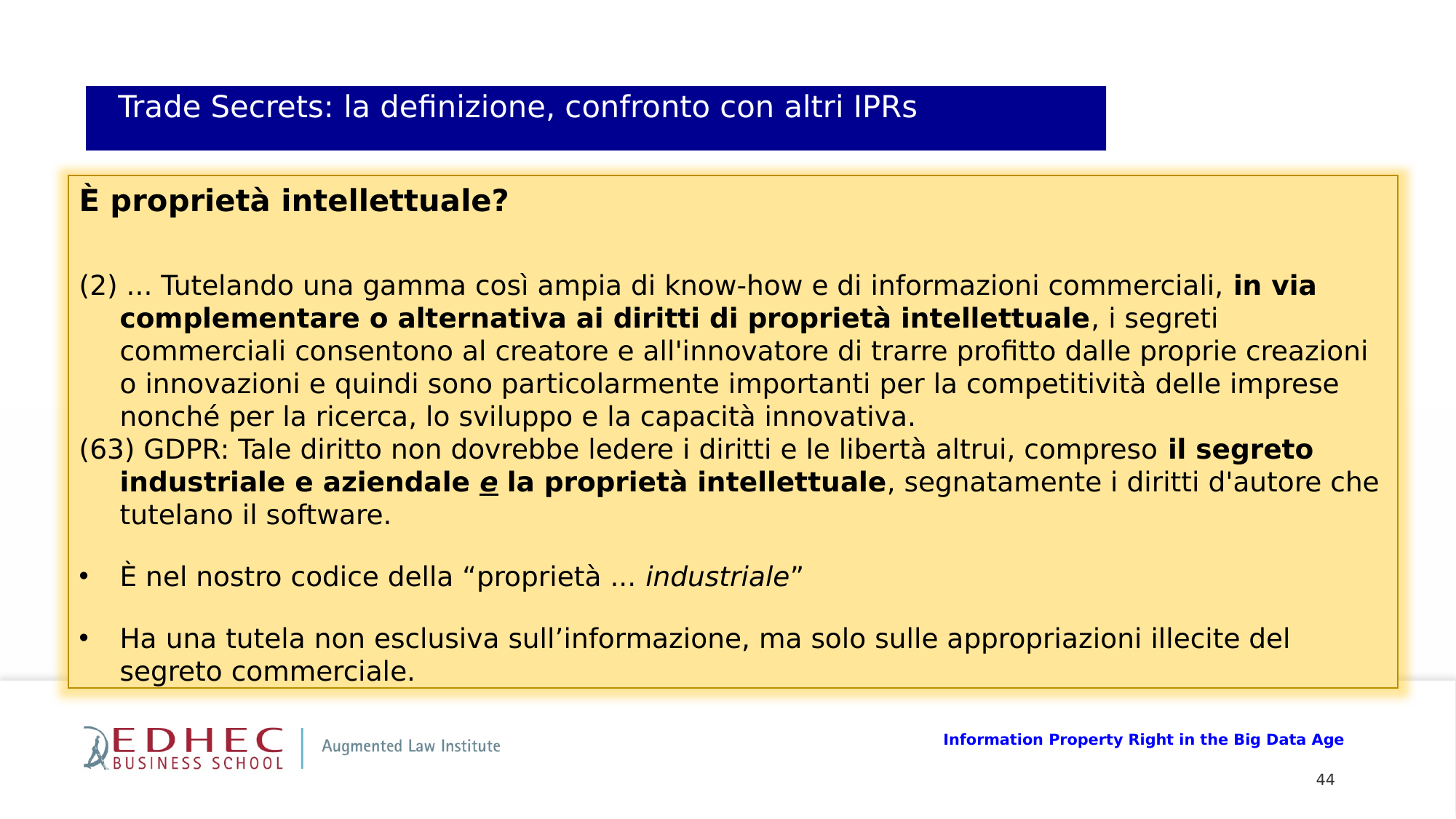

Trade Secrets: la definizione, confronto con altri IPRs
È proprietà intellettuale?

(2) ... Tutelando una gamma così ampia di know-how e di informazioni commerciali, in via complementare o alternativa ai diritti di proprietà intellettuale, i segreti commerciali consentono al creatore e all'innovatore di trarre profitto dalle proprie creazioni o innovazioni e quindi sono particolarmente importanti per la competitività delle imprese nonché per la ricerca, lo sviluppo e la capacità innovativa.
(63) GDPR: Tale diritto non dovrebbe ledere i diritti e le libertà altrui, compreso il segreto industriale e aziendale e la proprietà intellettuale, segnatamente i diritti d'autore che tutelano il software.

È nel nostro codice della “proprietà ... industriale”

Ha una tutela non esclusiva sull’informazione, ma solo sulle appropriazioni illecite del segreto commerciale.

Information Property Right in the Big Data Age
44